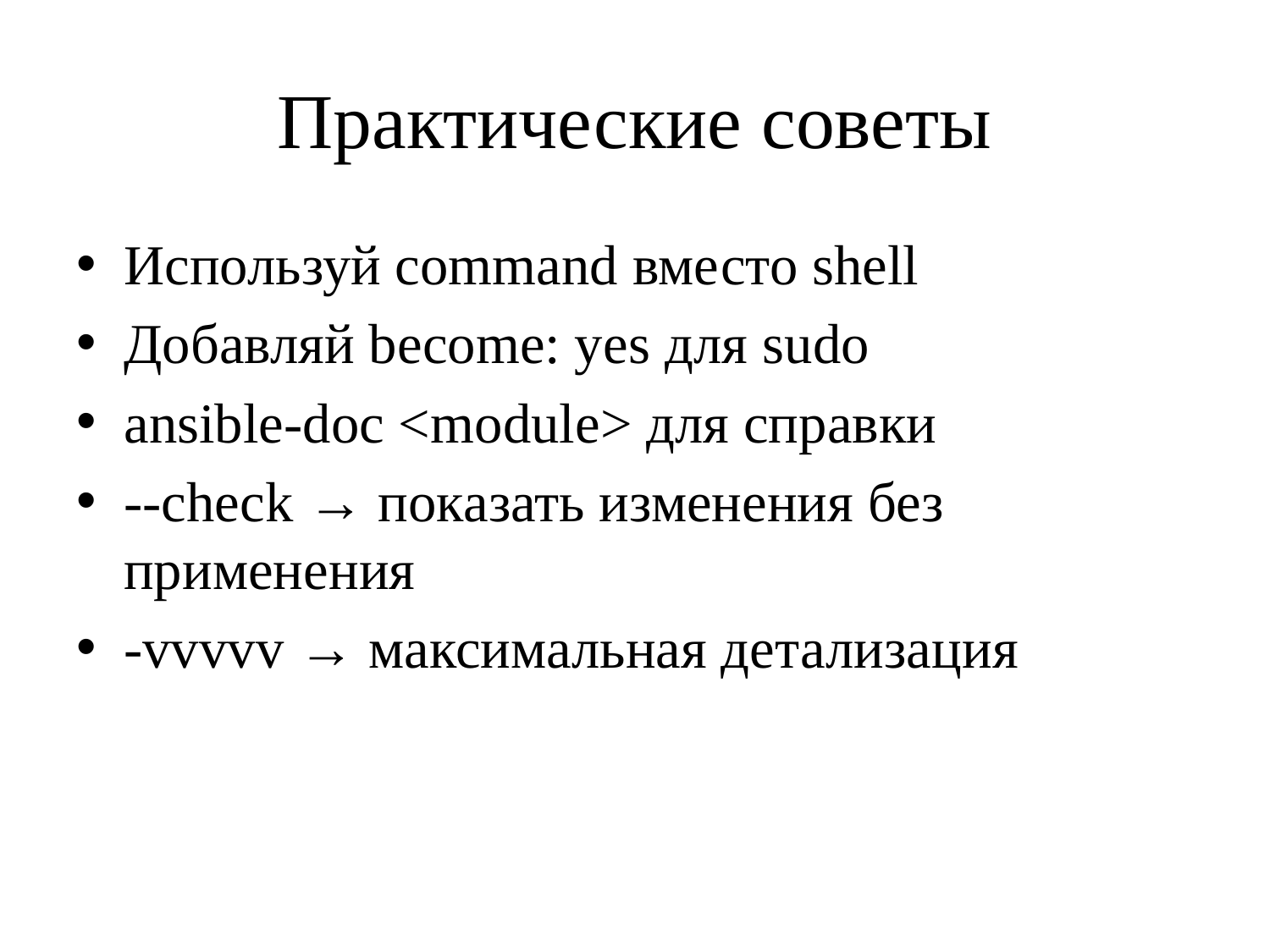

# Практические советы
Используй command вместо shell
Добавляй become: yes для sudo
ansible-doc <module> для справки
--check → показать изменения без применения
-vvvvv → максимальная детализация